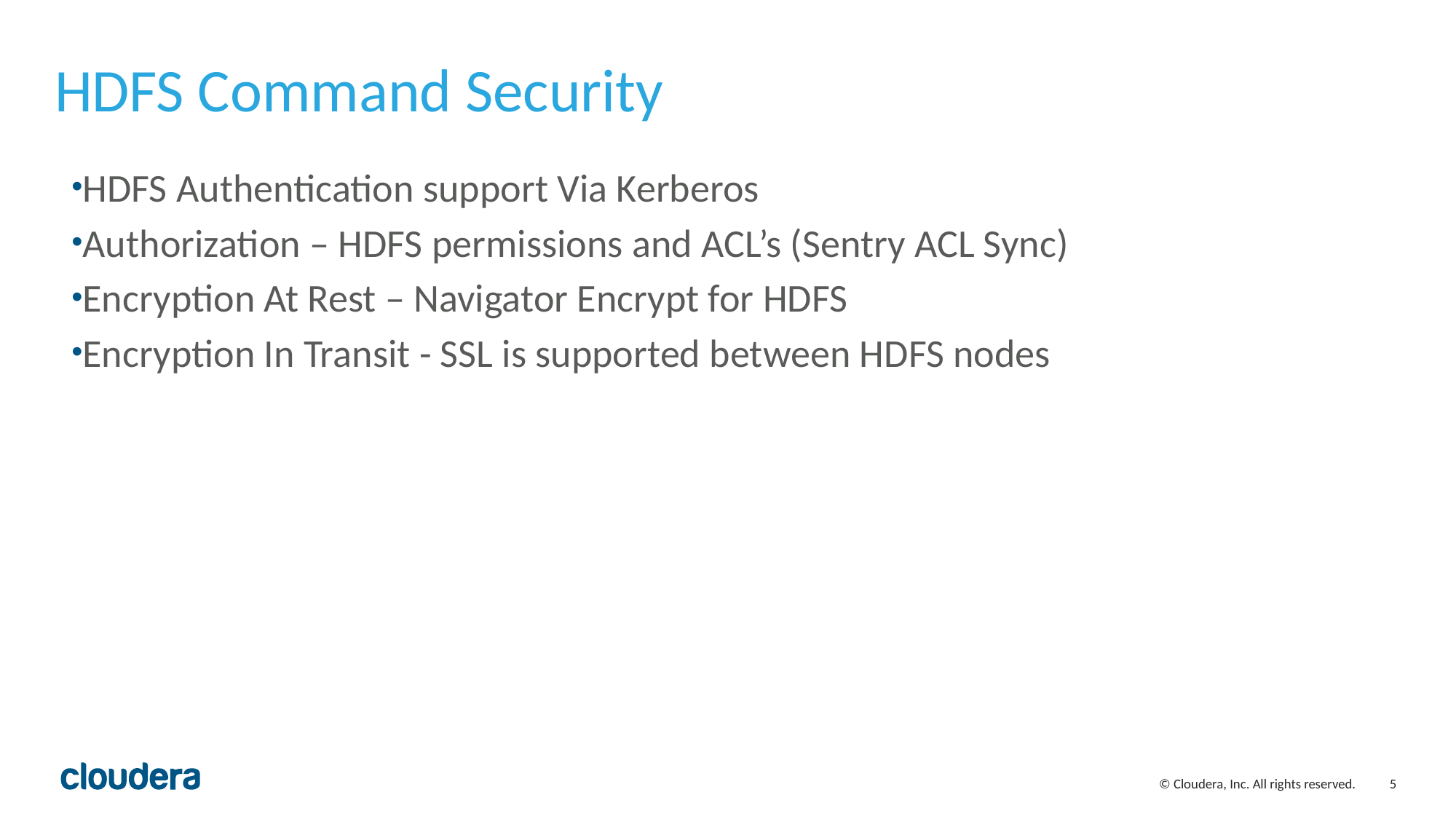

# HDFS Command Security
HDFS Authentication support Via Kerberos
Authorization – HDFS permissions and ACL’s (Sentry ACL Sync)
Encryption At Rest – Navigator Encrypt for HDFS
Encryption In Transit - SSL is supported between HDFS nodes